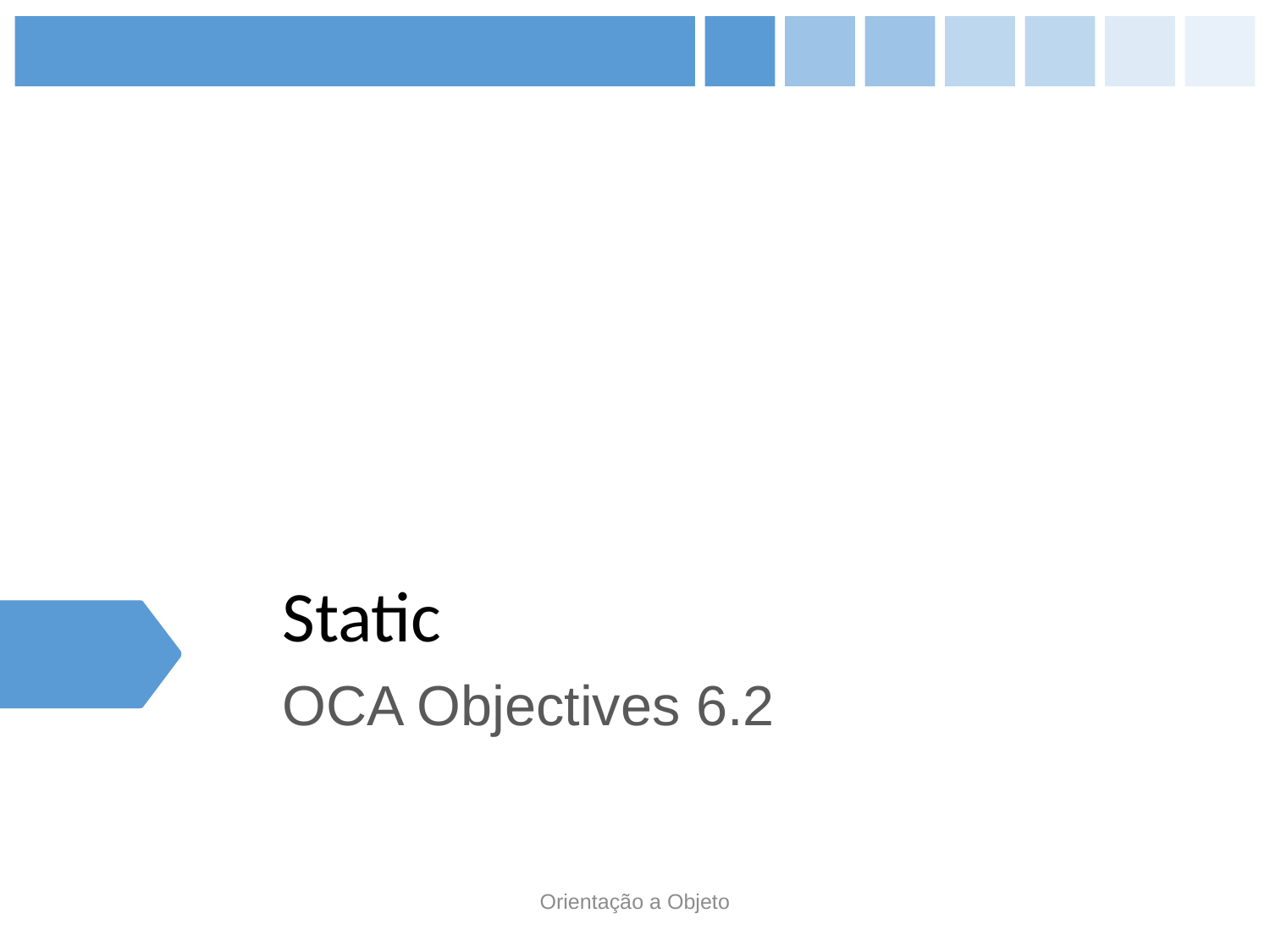

# Static
OCA Objectives 6.2
Orientação a Objeto